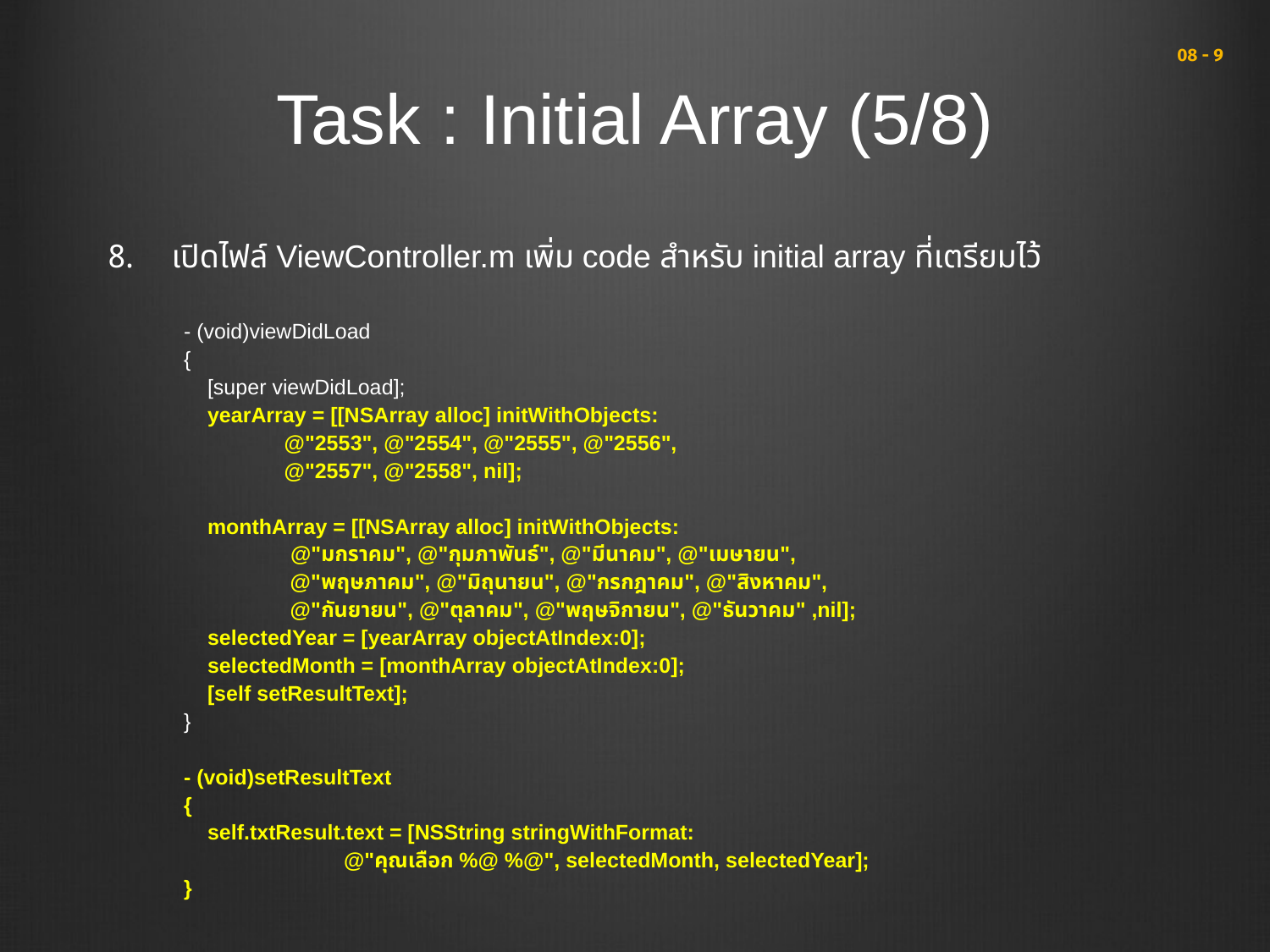

# Task : Initial Array (5/8)
 08 - 9
เปิดไฟล์ ViewController.m เพิ่ม code สำหรับ initial array ที่เตรียมไว้
- (void)viewDidLoad
{
    [super viewDidLoad];
    yearArray = [[NSArray alloc] initWithObjects:
                 @"2553", @"2554", @"2555", @"2556",
                 @"2557", @"2558", nil];

    monthArray = [[NSArray alloc] initWithObjects:
                  @"มกราคม", @"กุมภาพันธ์", @"มีนาคม", @"เมษายน",
                  @"พฤษภาคม", @"มิถุนายน", @"กรกฎาคม", @"สิงหาคม",
                  @"กันยายน", @"ตุลาคม", @"พฤษจิกายน", @"ธันวาคม" ,nil];
    selectedYear = [yearArray objectAtIndex:0];
    selectedMonth = [monthArray objectAtIndex:0];
    [self setResultText];
}

- (void)setResultText
{
    self.txtResult.text = [NSString stringWithFormat:
                           @"คุณเลือก %@ %@", selectedMonth, selectedYear];
}